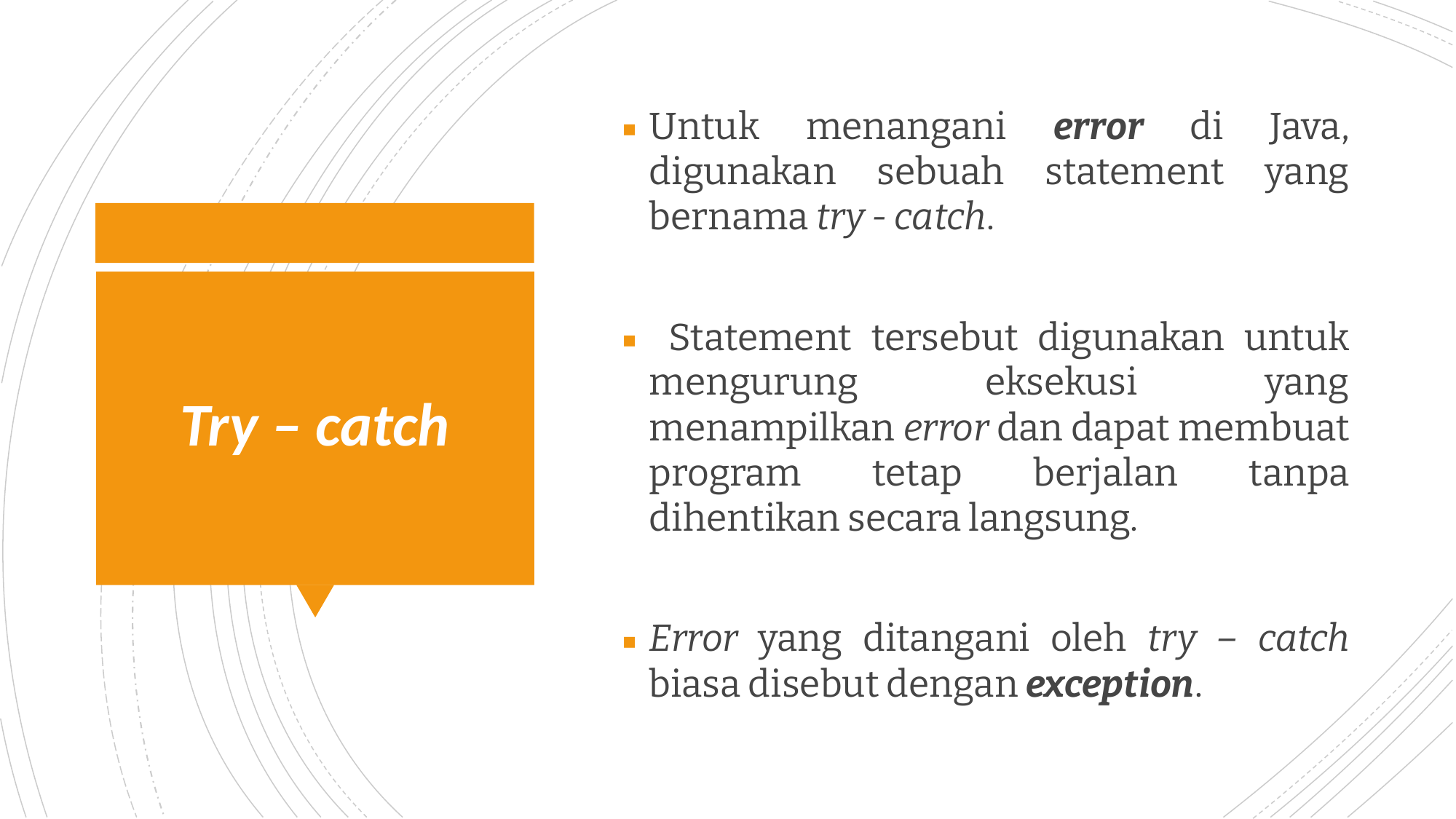

Untuk menangani error di Java, digunakan sebuah statement yang bernama try - catch.

 Statement tersebut digunakan untuk mengurung eksekusi yang menampilkan error dan dapat membuat program tetap berjalan tanpa dihentikan secara langsung.

Error yang ditangani oleh try – catch biasa disebut dengan exception.

# Try – catch